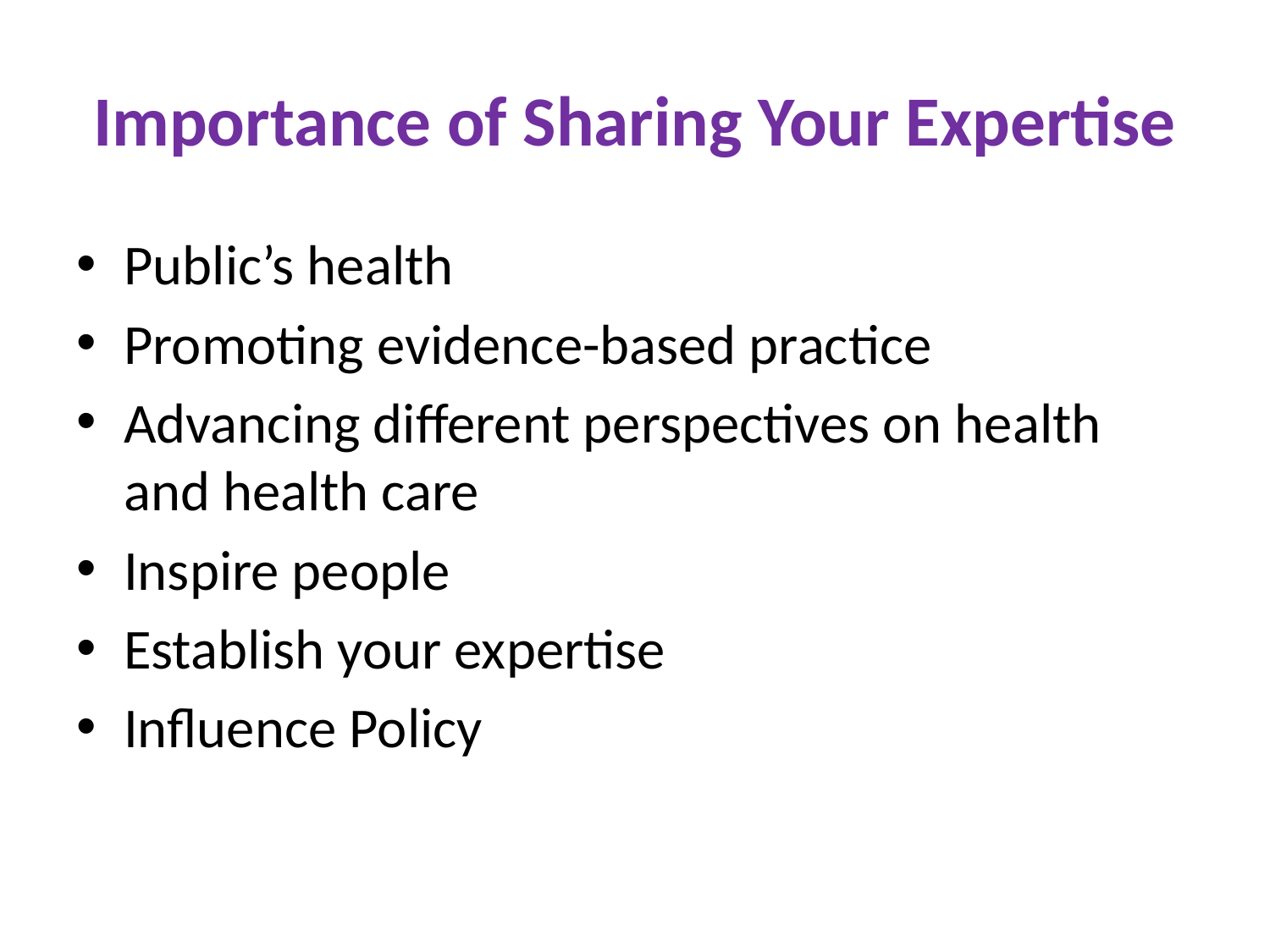

# Importance of Sharing Your Expertise
Public’s health
Promoting evidence-based practice
Advancing different perspectives on health and health care
Inspire people
Establish your expertise
Influence Policy